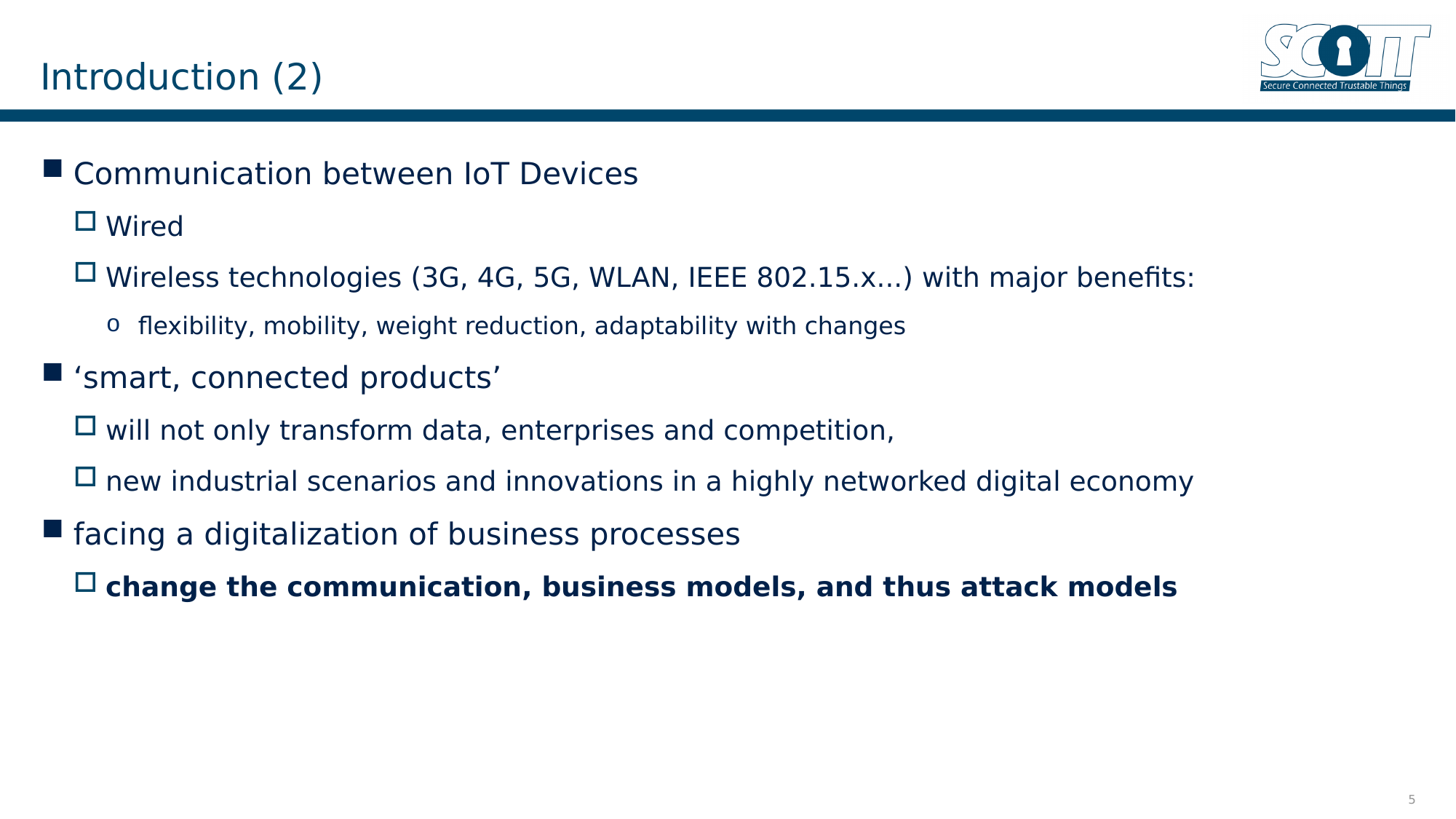

# Introduction (2)
Communication between IoT Devices
Wired
Wireless technologies (3G, 4G, 5G, WLAN, IEEE 802.15.x...) with major benefits:
flexibility, mobility, weight reduction, adaptability with changes
‘smart, connected products’
will not only transform data, enterprises and competition,
new industrial scenarios and innovations in a highly networked digital economy
facing a digitalization of business processes
change the communication, business models, and thus attack models

5